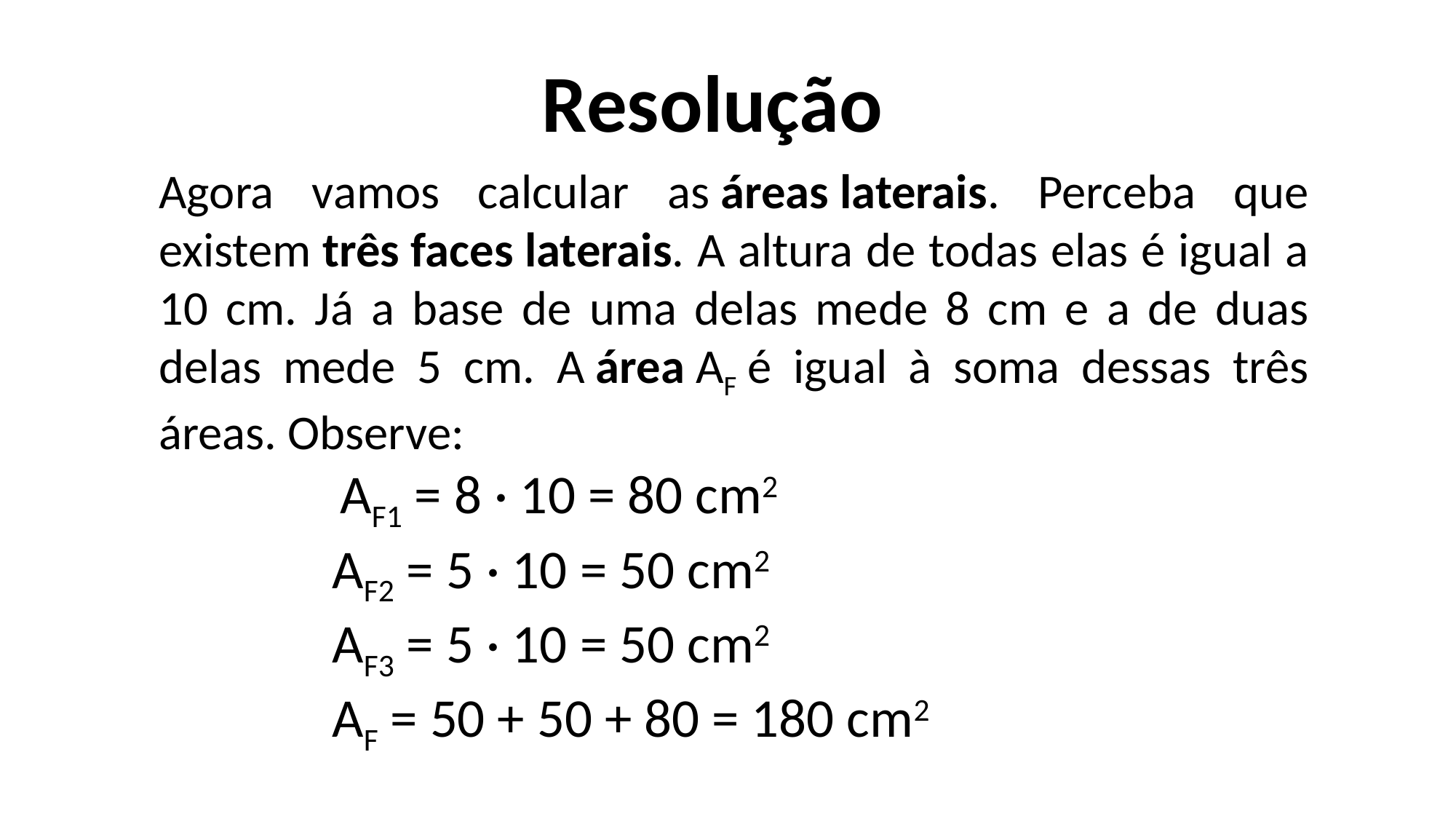

Resolução
Agora vamos calcular as áreas laterais. Perceba que existem três faces laterais. A altura de todas elas é igual a 10 cm. Já a base de uma delas mede 8 cm e a de duas delas mede 5 cm. A área AF é igual à soma dessas três áreas. Observe:
            AF1 = 8 · 10 = 80 cm2
              AF2 = 5 · 10 = 50 cm2
              AF3 = 5 · 10 = 50 cm2
              AF = 50 + 50 + 80 = 180 cm2